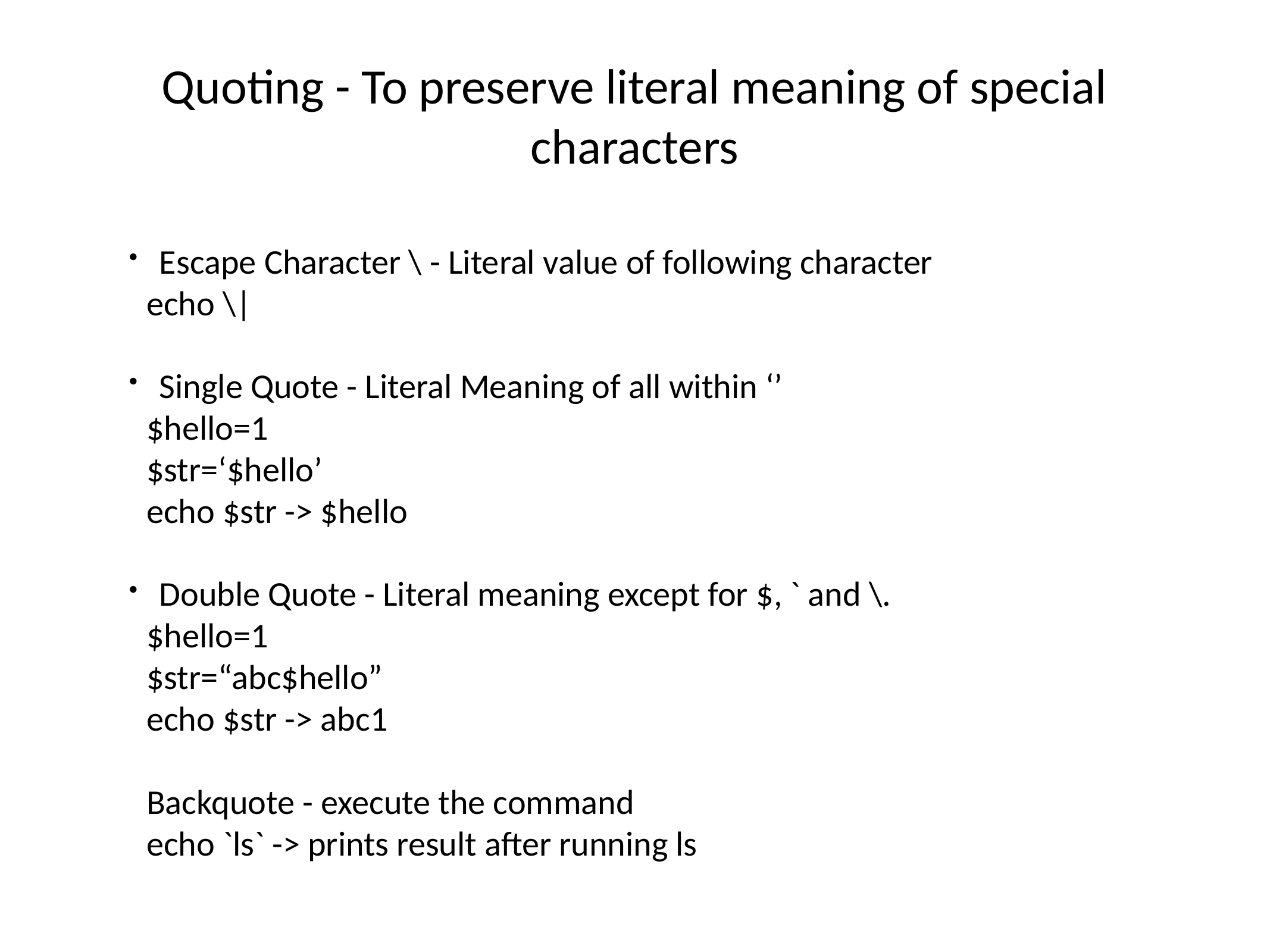

# Quoting - To preserve literal meaning of special characters
Escape Character \ - Literal value of following character
echo \|

Single Quote - Literal Meaning of all within ‘’
$hello=1
$str=‘$hello’
echo $str -> $hello

Double Quote - Literal meaning except for $, ` and \.
$hello=1
$str=“abc$hello”
echo $str -> abc1

Backquote - execute the command
echo `ls` -> prints result after running ls